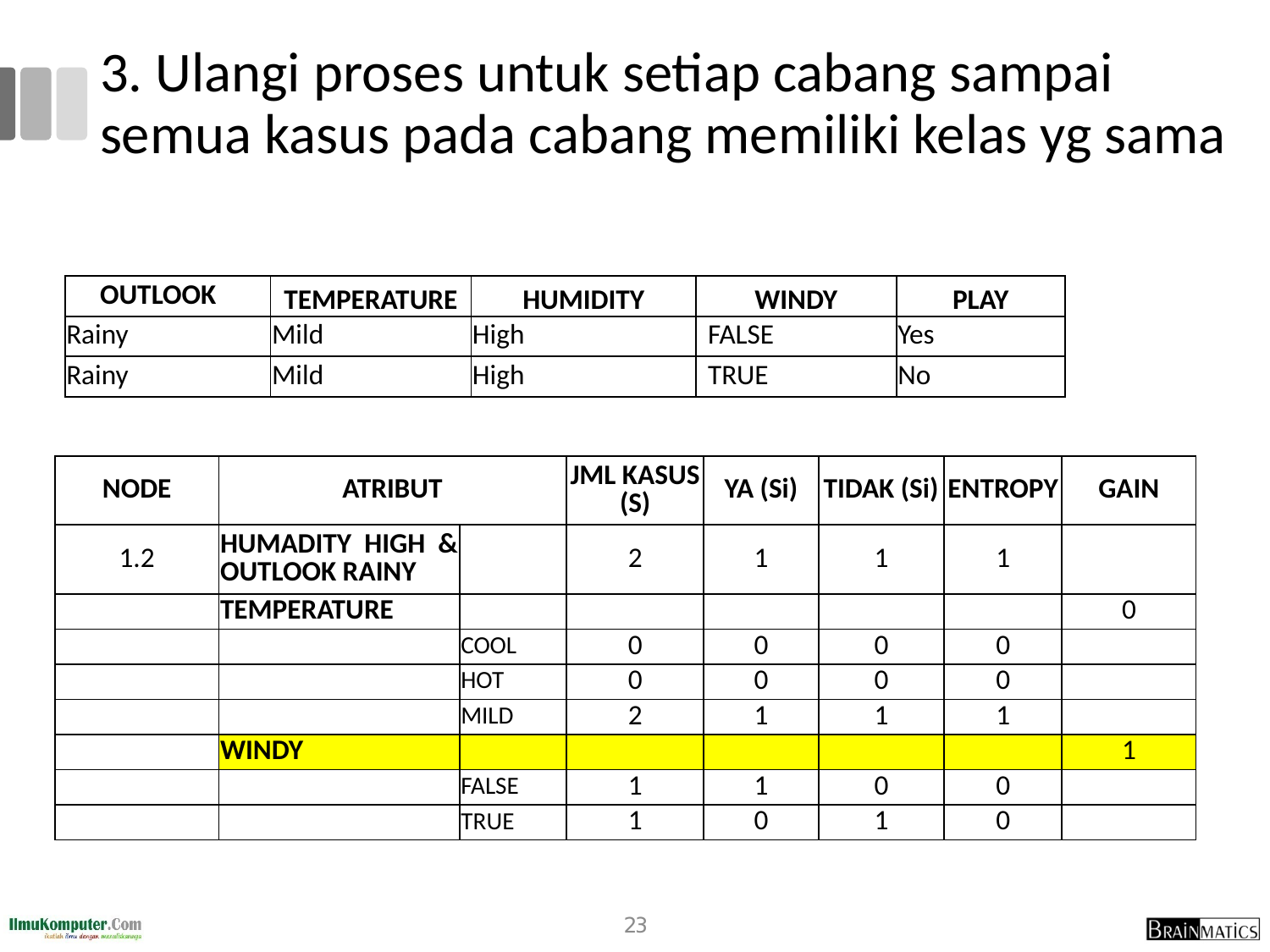

# 3. Ulangi proses untuk setiap cabang sampai semua kasus pada cabang memiliki kelas yg sama
| OUTLOOK | TEMPERATURE | HUMIDITY | WINDY | PLAY |
| --- | --- | --- | --- | --- |
| Rainy | Mild | High | FALSE | Yes |
| Rainy | Mild | High | TRUE | No |
| NODE | ATRIBUT |  | JML KASUS (S) | YA (Si) | TIDAK (Si) | ENTROPY | GAIN |
| --- | --- | --- | --- | --- | --- | --- | --- |
| 1.2 | HUMADITY HIGH & OUTLOOK RAINY |  | 2 | 1 | 1 | 1 |  |
|  | TEMPERATURE |  |  |  |  |  | 0 |
|  |  | COOL | 0 | 0 | 0 | 0 |  |
|  |  | HOT | 0 | 0 | 0 | 0 |  |
|  |  | MILD | 2 | 1 | 1 | 1 |  |
|  | WINDY |  |  |  |  |  | 1 |
|  |  | FALSE | 1 | 1 | 0 | 0 |  |
|  |  | TRUE | 1 | 0 | 1 | 0 |  |
23